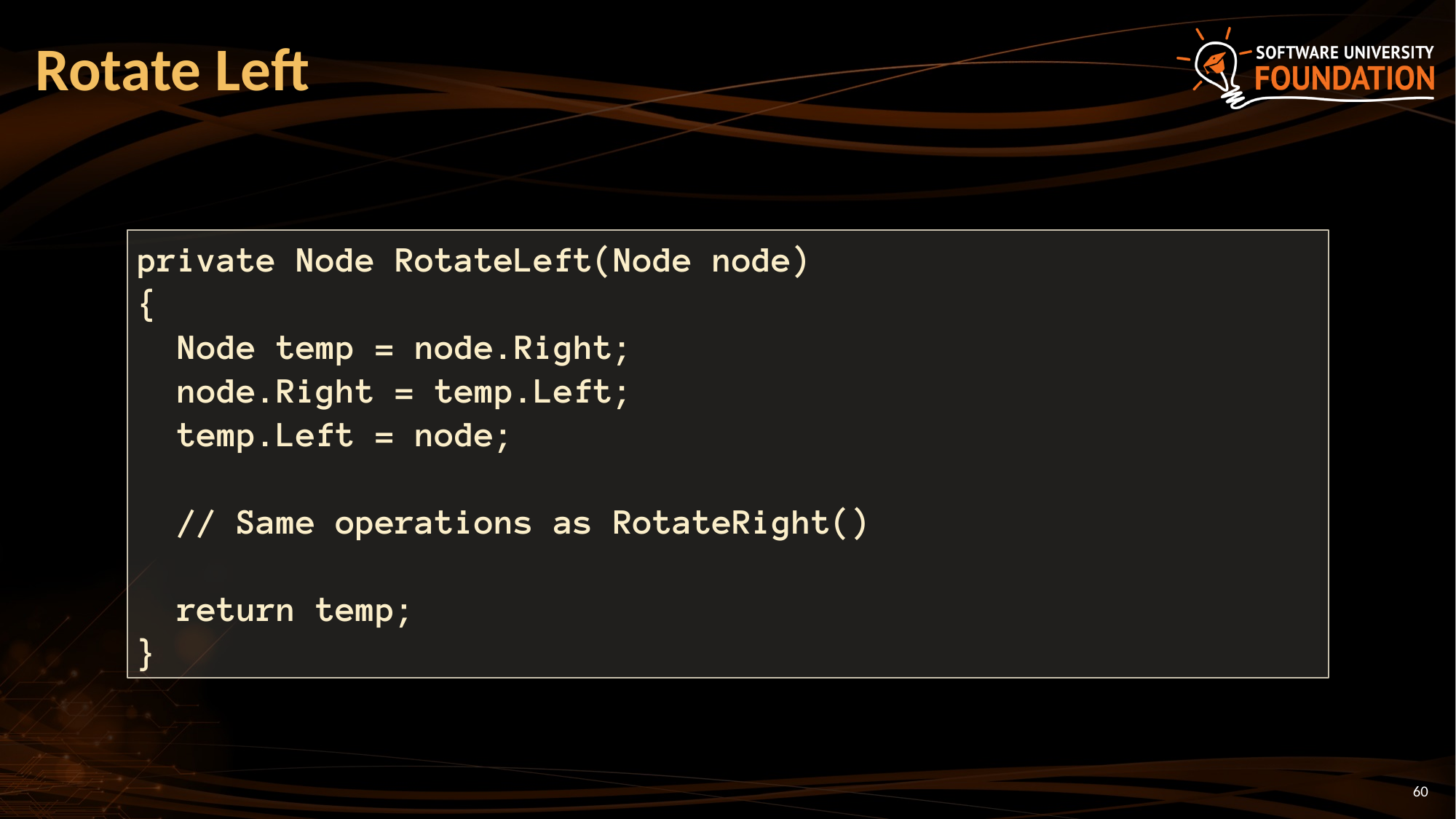

# Rotate Left

private Node RotateLeft(Node node)
{
  Node temp = node.Right;
  node.Right = temp.Left;
  temp.Left = node;

  // Same operations as RotateRight()

  return temp;
}
60